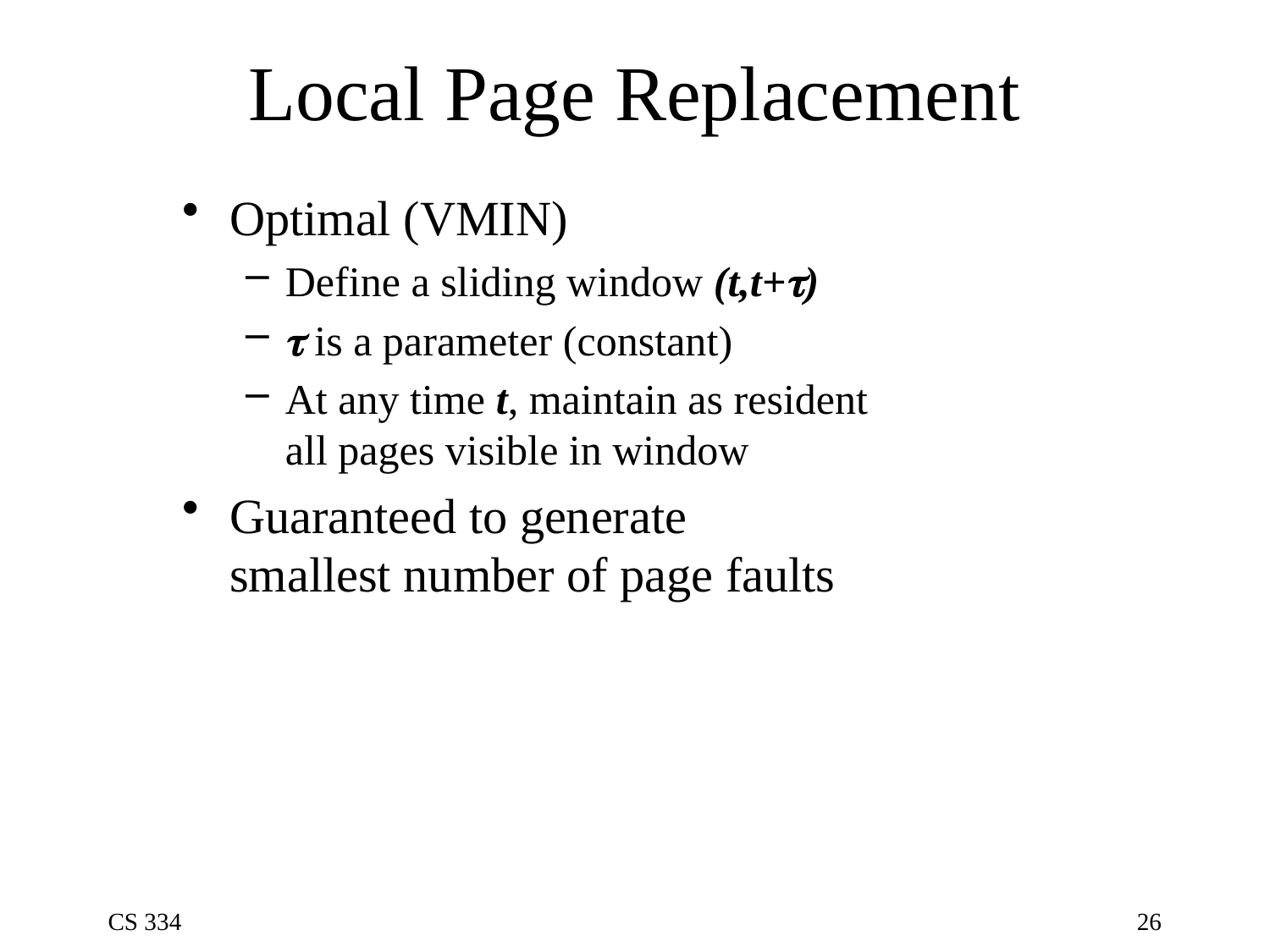

# Local Page Replacement
Optimal (VMIN)
Define a sliding window (t,t+τ)
τ is a parameter (constant)
At any time t, maintain as resident
all pages visible in window
Guaranteed to generate
smallest number of page faults
CS 334
26